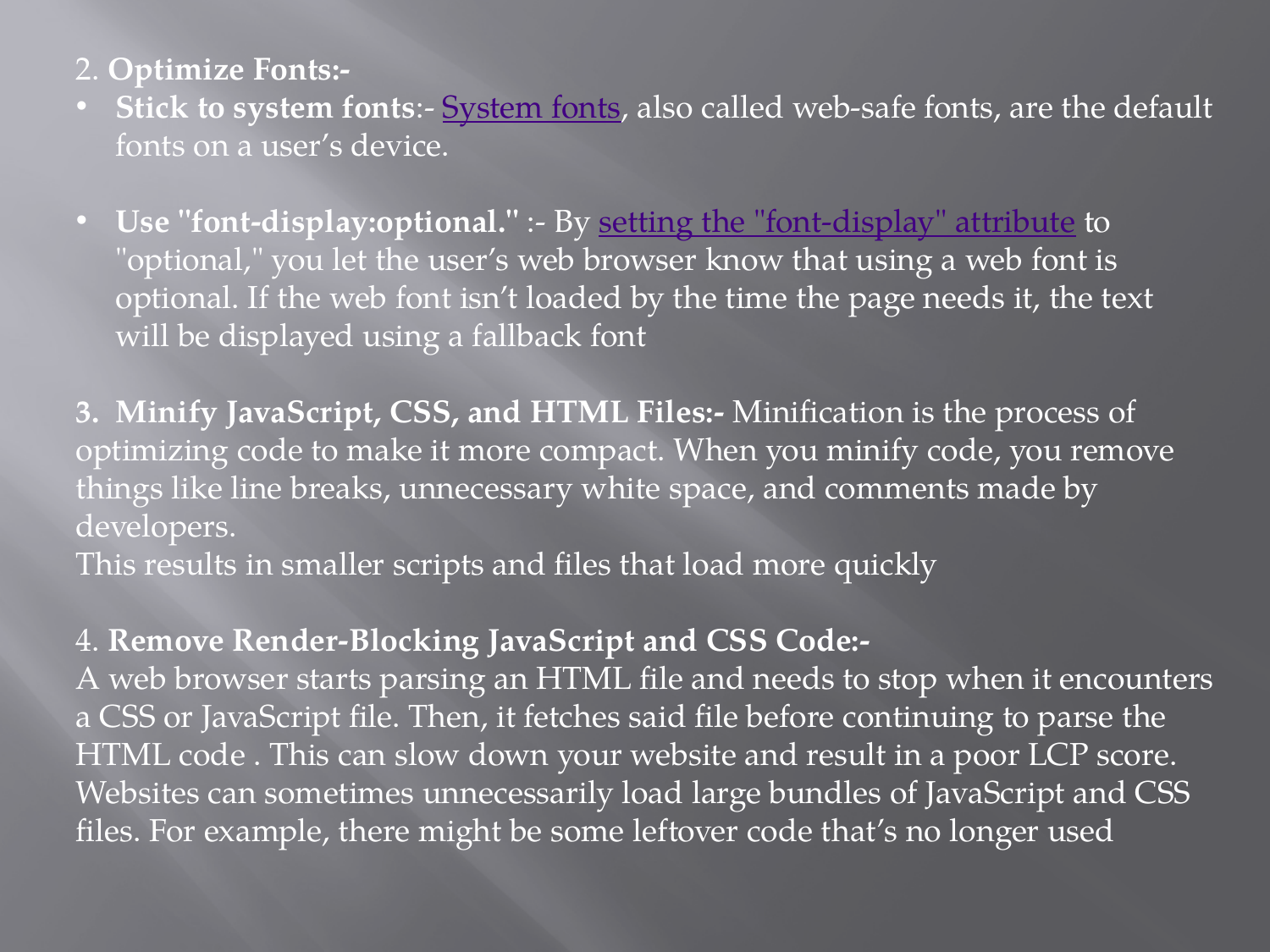

2. Optimize Fonts:-
Stick to system fonts:- System fonts, also called web-safe fonts, are the default fonts on a user’s device.

Use "font-display:optional." :- By setting the "font-display" attribute to "optional," you let the user’s web browser know that using a web font is optional. If the web font isn’t loaded by the time the page needs it, the text will be displayed using a fallback font

3.  Minify JavaScript, CSS, and HTML Files:- Minification is the process of optimizing code to make it more compact. When you minify code, you remove things like line breaks, unnecessary white space, and comments made by developers.
This results in smaller scripts and files that load more quickly

4. Remove Render-Blocking JavaScript and CSS Code:-
A web browser starts parsing an HTML file and needs to stop when it encounters a CSS or JavaScript file. Then, it fetches said file before continuing to parse the HTML code . This can slow down your website and result in a poor LCP score.
Websites can sometimes unnecessarily load large bundles of JavaScript and CSS files. For example, there might be some leftover code that’s no longer used